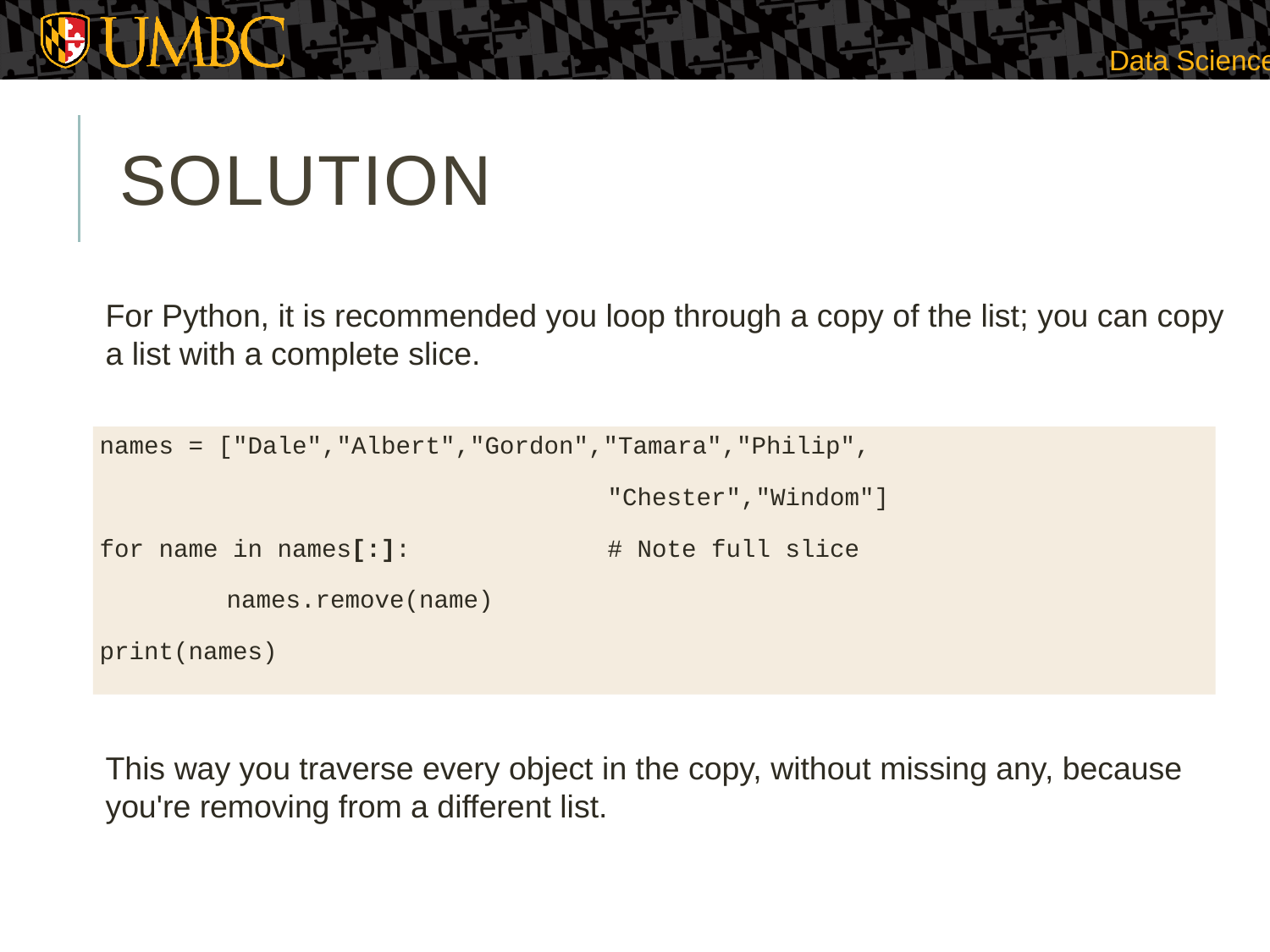

# Solution
For Python, it is recommended you loop through a copy of the list; you can copy a list with a complete slice.
names = ["Dale","Albert","Gordon","Tamara","Philip",
				"Chester","Windom"]
for name in names[:]:		# Note full slice
	names.remove(name)
print(names)
This way you traverse every object in the copy, without missing any, because you're removing from a different list.